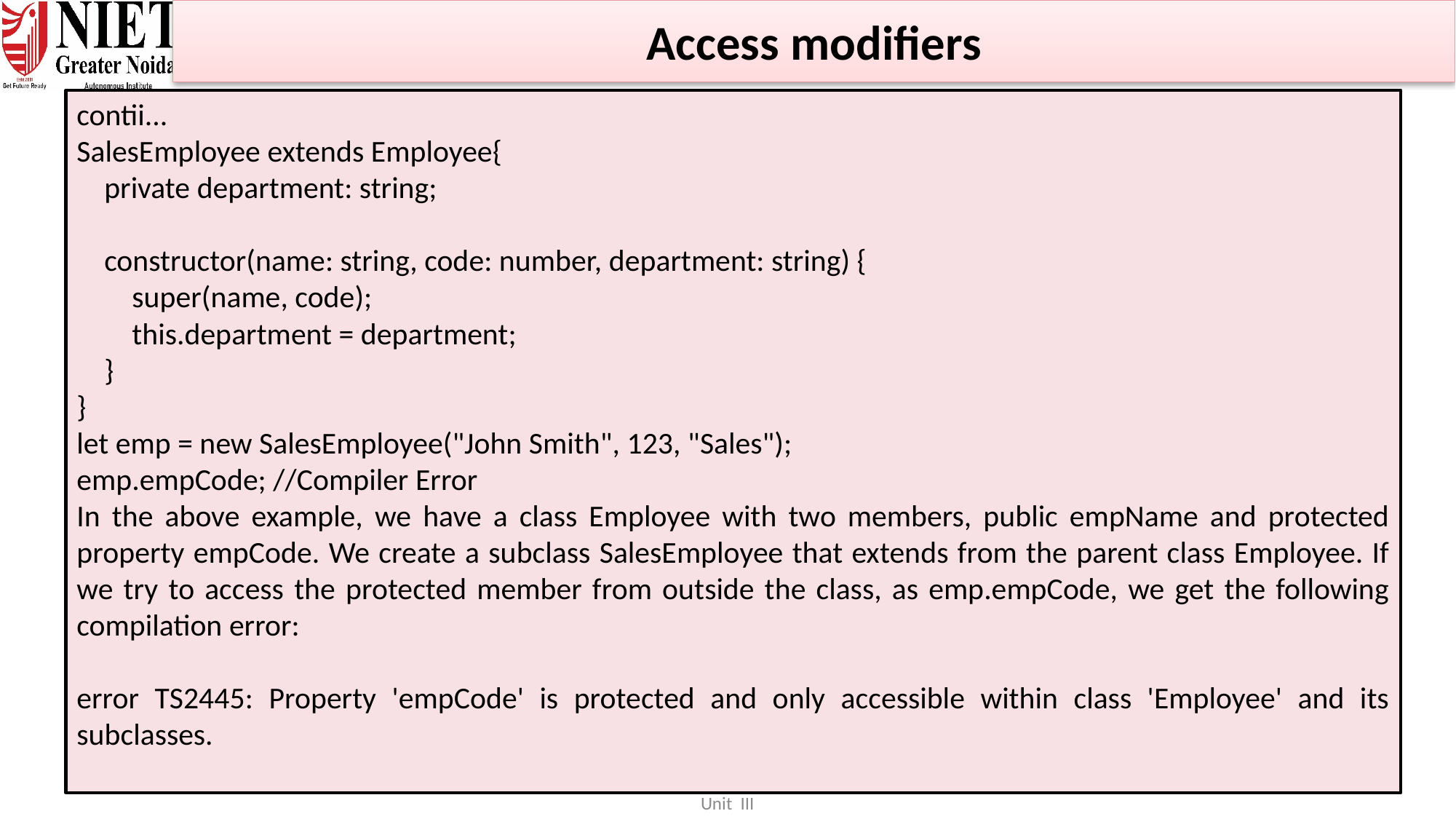

Access modifiers
contii...
SalesEmployee extends Employee{
    private department: string;

    constructor(name: string, code: number, department: string) {
        super(name, code);
        this.department = department;
    }
}
let emp = new SalesEmployee("John Smith", 123, "Sales");
emp.empCode; //Compiler Error
In the above example, we have a class Employee with two members, public empName and protected property empCode. We create a subclass SalesEmployee that extends from the parent class Employee. If we try to access the protected member from outside the class, as emp.empCode, we get the following compilation error:

error TS2445: Property 'empCode' is protected and only accessible within class 'Employee' and its subclasses.

21-01-2025
RITESH KUMAR SINGH                                         WEB DEVELOPMENT USING MEAN STACK                                   Unit  III
59